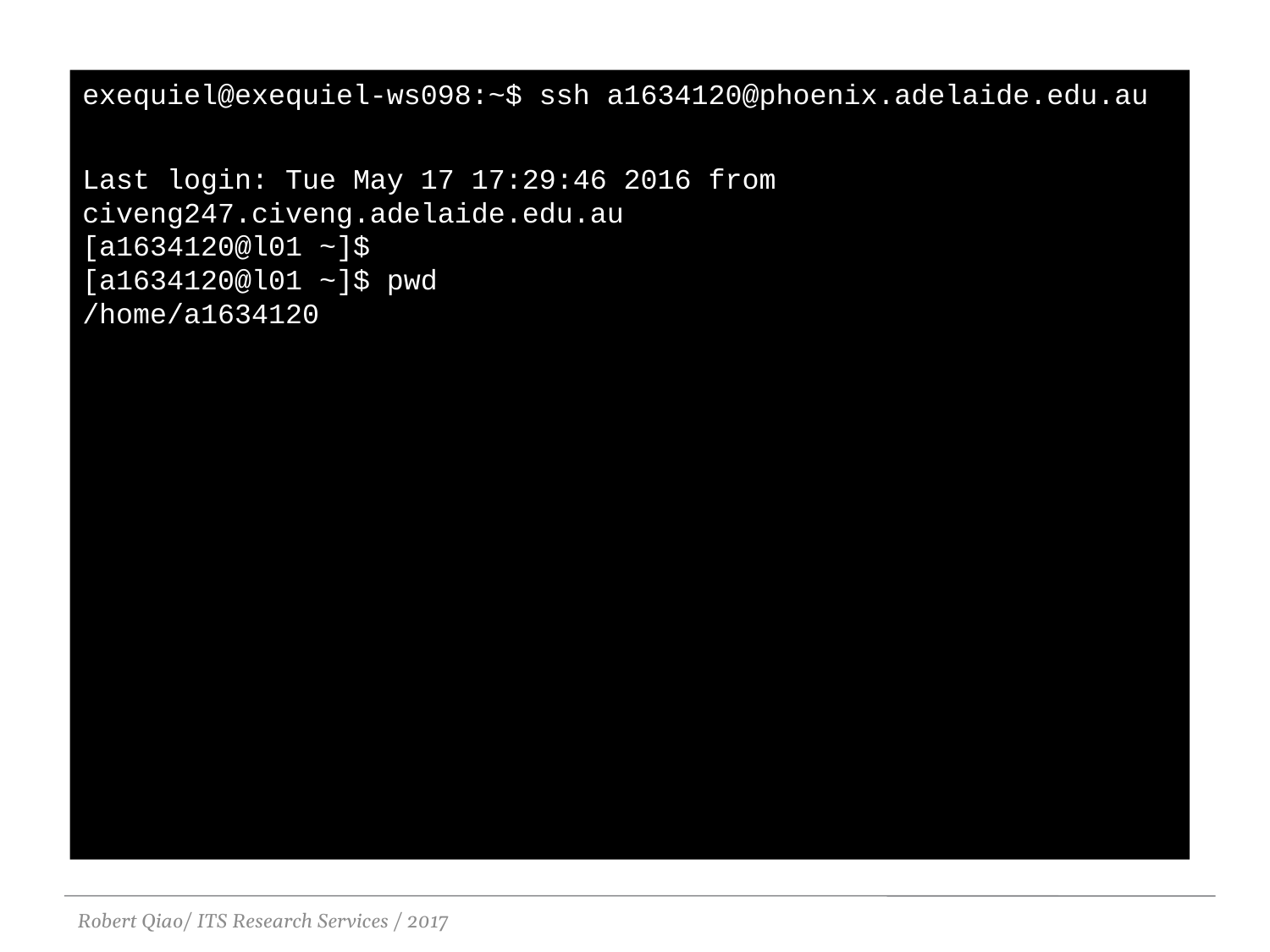

exequiel@exequiel-ws098:~$ ssh a1634120@phoenix.adelaide.edu.au

Last login: Tue May 17 17:29:46 2016 from civeng247.civeng.adelaide.edu.au
[a1634120@l01 ~]$
[a1634120@l01 ~]$ pwd
/home/a1634120
Robert Qiao/ ITS Research Services / 2017